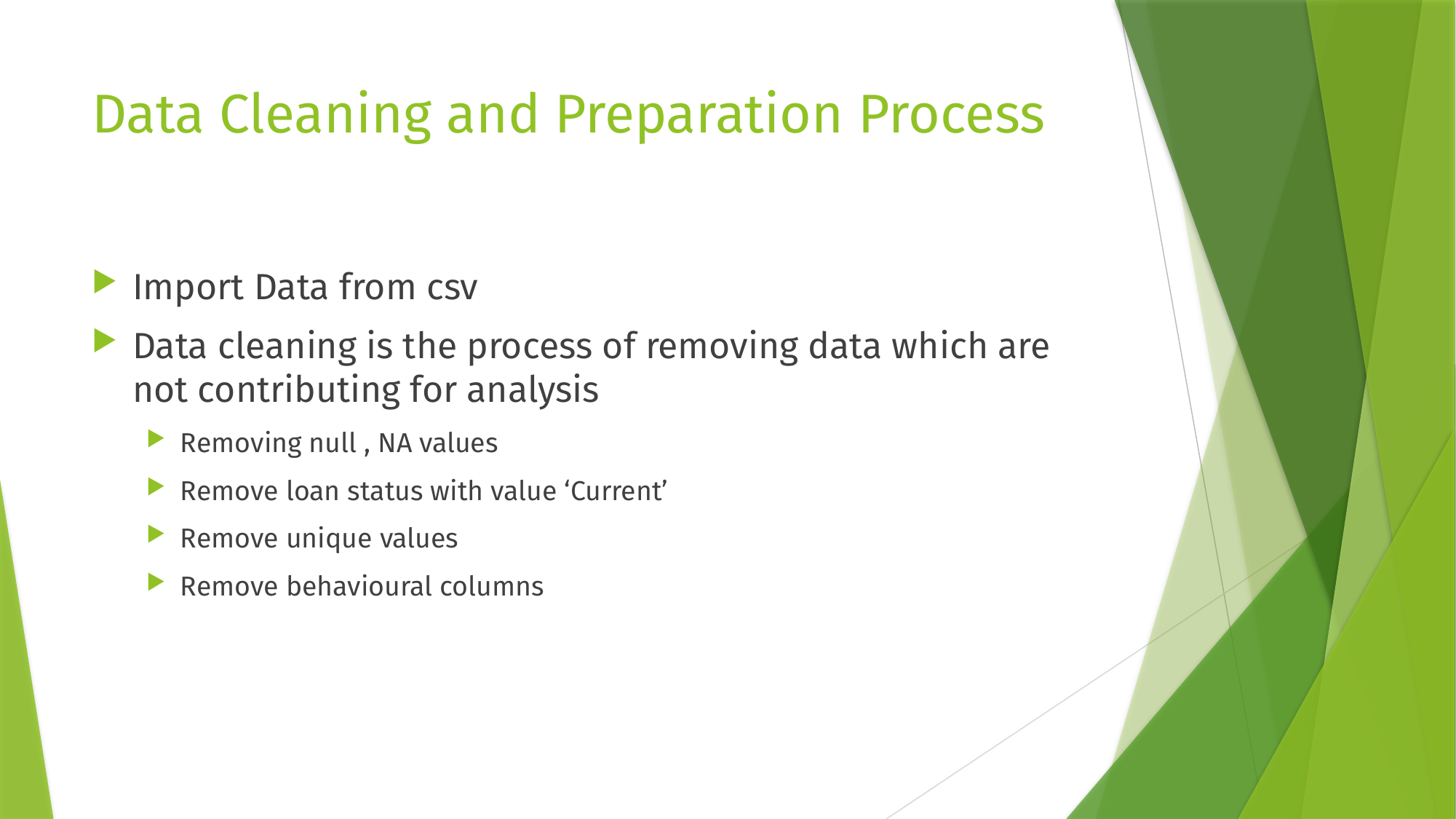

# Data Cleaning and Preparation Process
Import Data from csv
Data cleaning is the process of removing data which are not contributing for analysis
Removing null , NA values
Remove loan status with value ‘Current’
Remove unique values
Remove behavioural columns